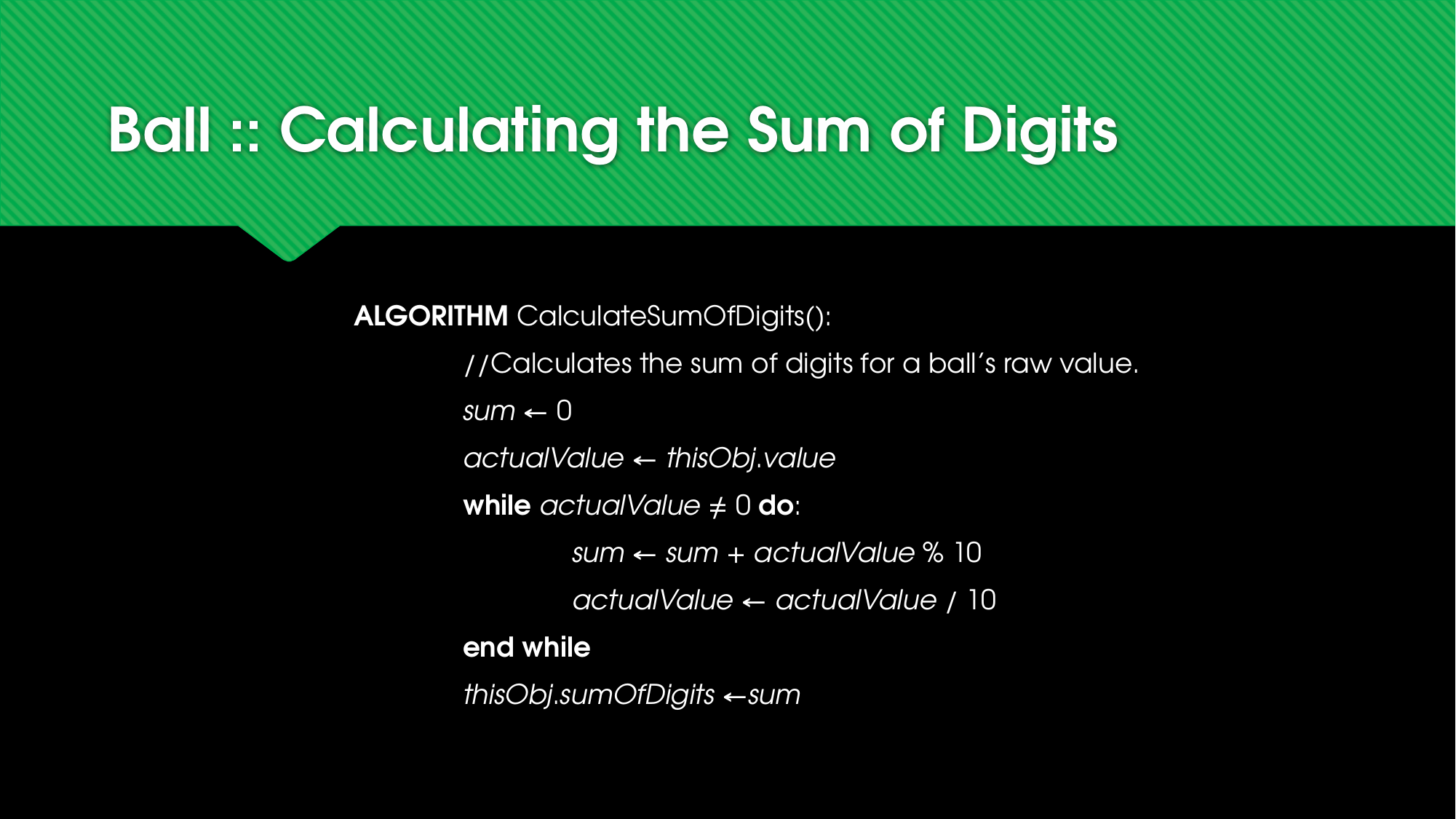

# Ball :: Calculating the Sum of Digits
ALGORITHM CalculateSumOfDigits():
	//Calculates the sum of digits for a ball’s raw value.
	sum ← 0
	actualValue ← thisObj.value
	while actualValue ≠ 0 do:
		sum ← sum + actualValue % 10
		actualValue ← actualValue / 10
	end while
	thisObj.sumOfDigits ←sum